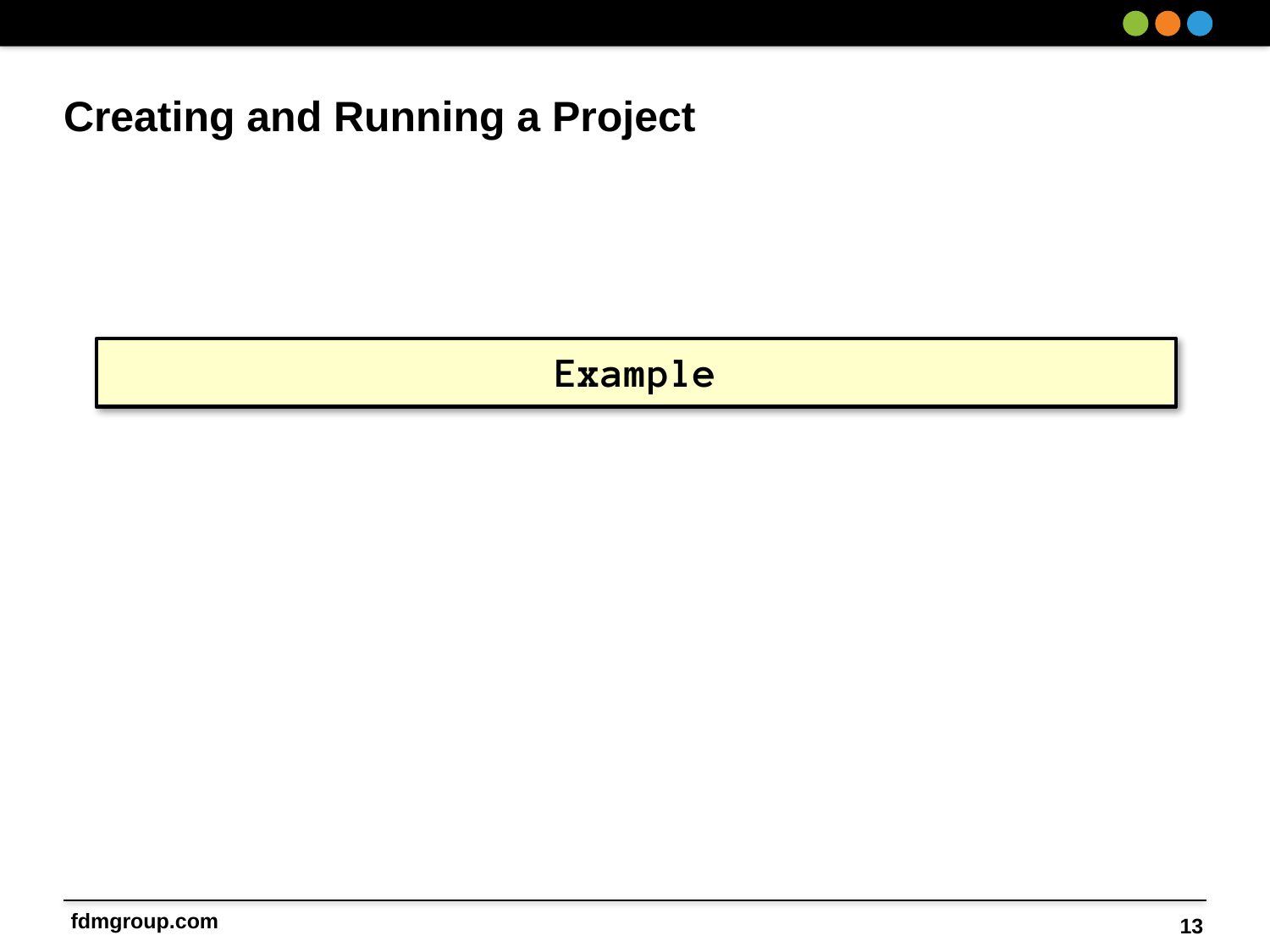

# Creating and Running a Project
Example
13